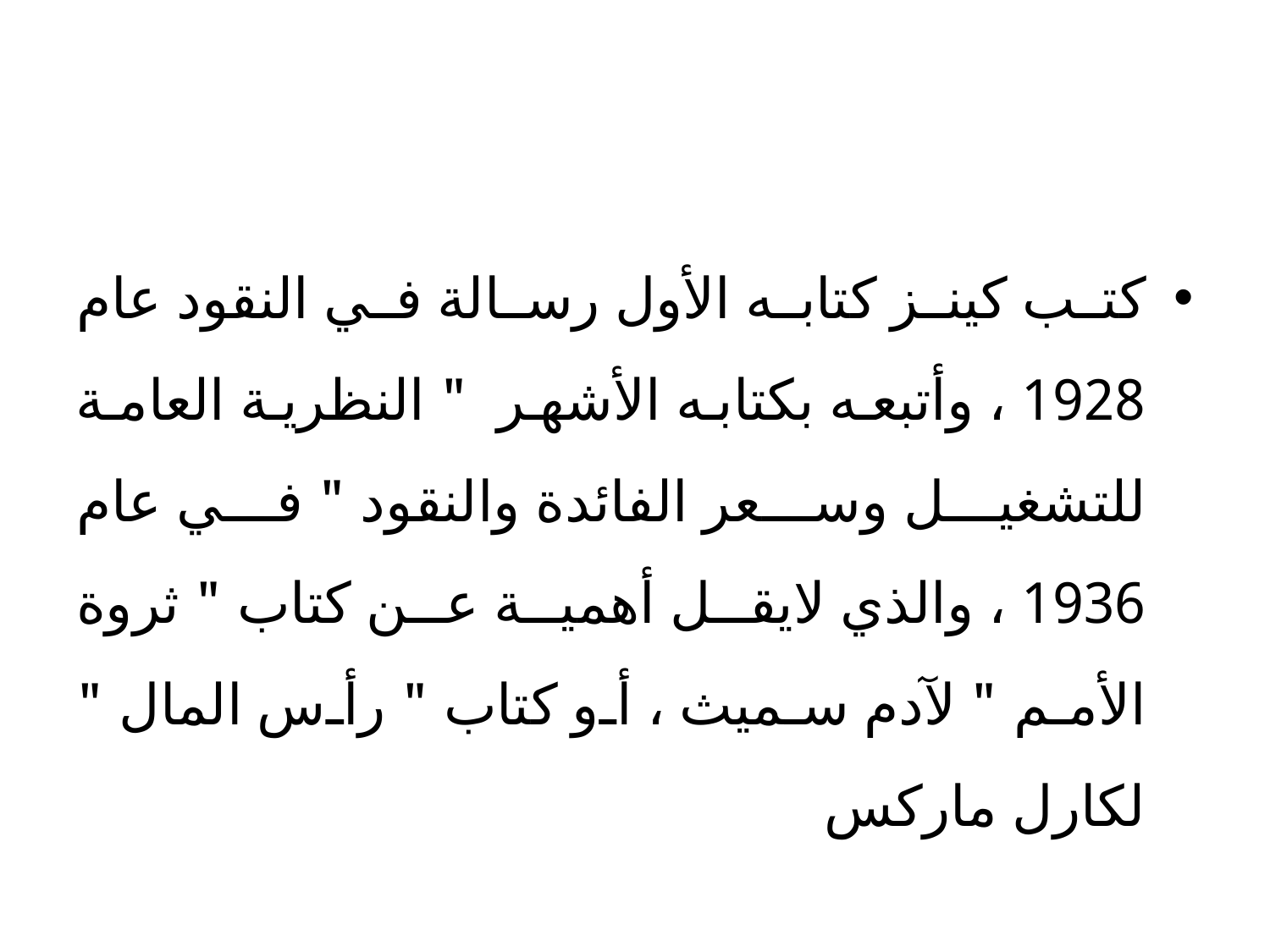

#
كتب كينز كتابه الأول رسالة في النقود عام 1928 ، وأتبعه بكتابه الأشهر  " النظرية العامة للتشغيل وسعر الفائدة والنقود " في عام 1936 ، والذي لايقل أهمية عن كتاب " ثروة الأمم " لآدم سميث ، أو كتاب " رأس المال " لكارل ماركس